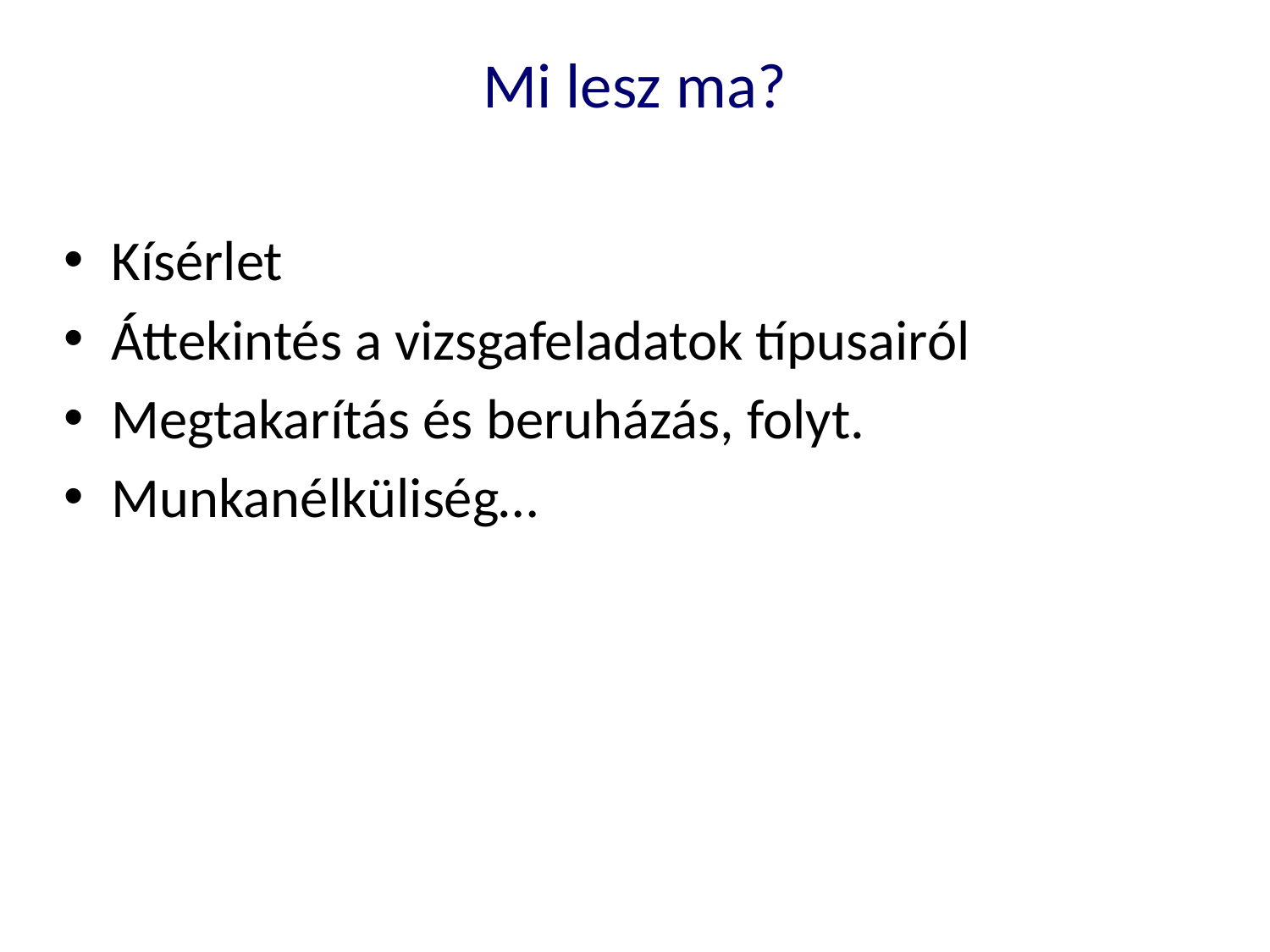

Mi lesz ma?
Kísérlet
Áttekintés a vizsgafeladatok típusairól
Megtakarítás és beruházás, folyt.
Munkanélküliség…